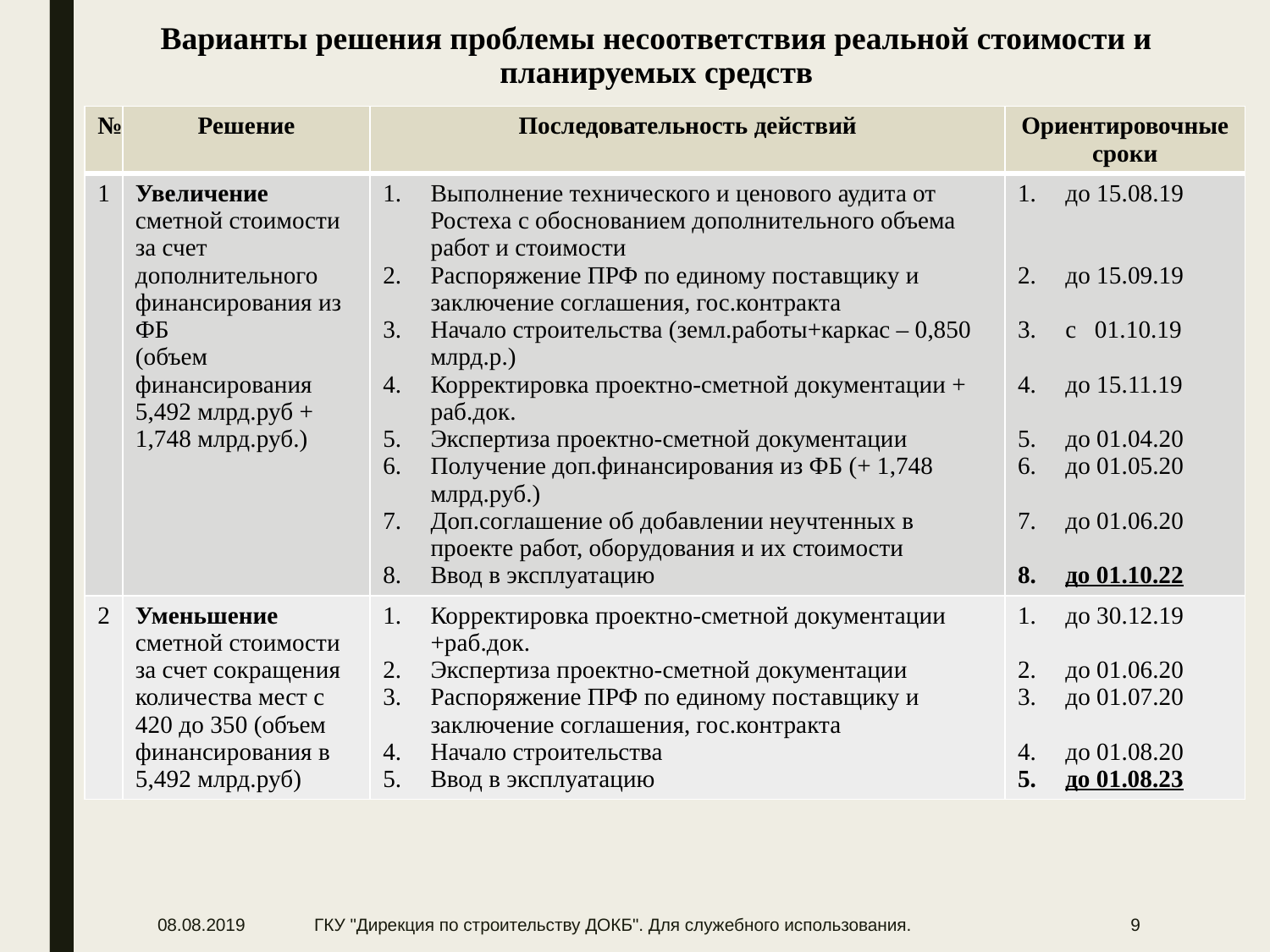

# Варианты решения проблемы несоответствия реальной стоимости и планируемых средств
| № | Решение | Последовательность действий | Ориентировочные сроки |
| --- | --- | --- | --- |
| 1 | Увеличение сметной стоимости за счет дополнительного финансирования из ФБ (объем финансирования 5,492 млрд.руб + 1,748 млрд.руб.) | Выполнение технического и ценового аудита от Ростеха с обоснованием дополнительного объема работ и стоимости Распоряжение ПРФ по единому поставщику и заключение соглашения, гос.контракта Начало строительства (земл.работы+каркас – 0,850 млрд.р.) Корректировка проектно-сметной документации + раб.док. Экспертиза проектно-сметной документации Получение доп.финансирования из ФБ (+ 1,748 млрд.руб.) Доп.соглашение об добавлении неучтенных в проекте работ, оборудования и их стоимости Ввод в эксплуатацию | до 15.08.19 до 15.09.19 с 01.10.19 до 15.11.19 до 01.04.20 до 01.05.20 до 01.06.20 до 01.10.22 |
| 2 | Уменьшение сметной стоимости за счет сокращения количества мест с 420 до 350 (объем финансирования в 5,492 млрд.руб) | Корректировка проектно-сметной документации +раб.док. Экспертиза проектно-сметной документации Распоряжение ПРФ по единому поставщику и заключение соглашения, гос.контракта Начало строительства Ввод в эксплуатацию | до 30.12.19 до 01.06.20 до 01.07.20 до 01.08.20 до 01.08.23 |
08.08.2019
ГКУ "Дирекция по строительству ДОКБ". Для служебного использования.
9